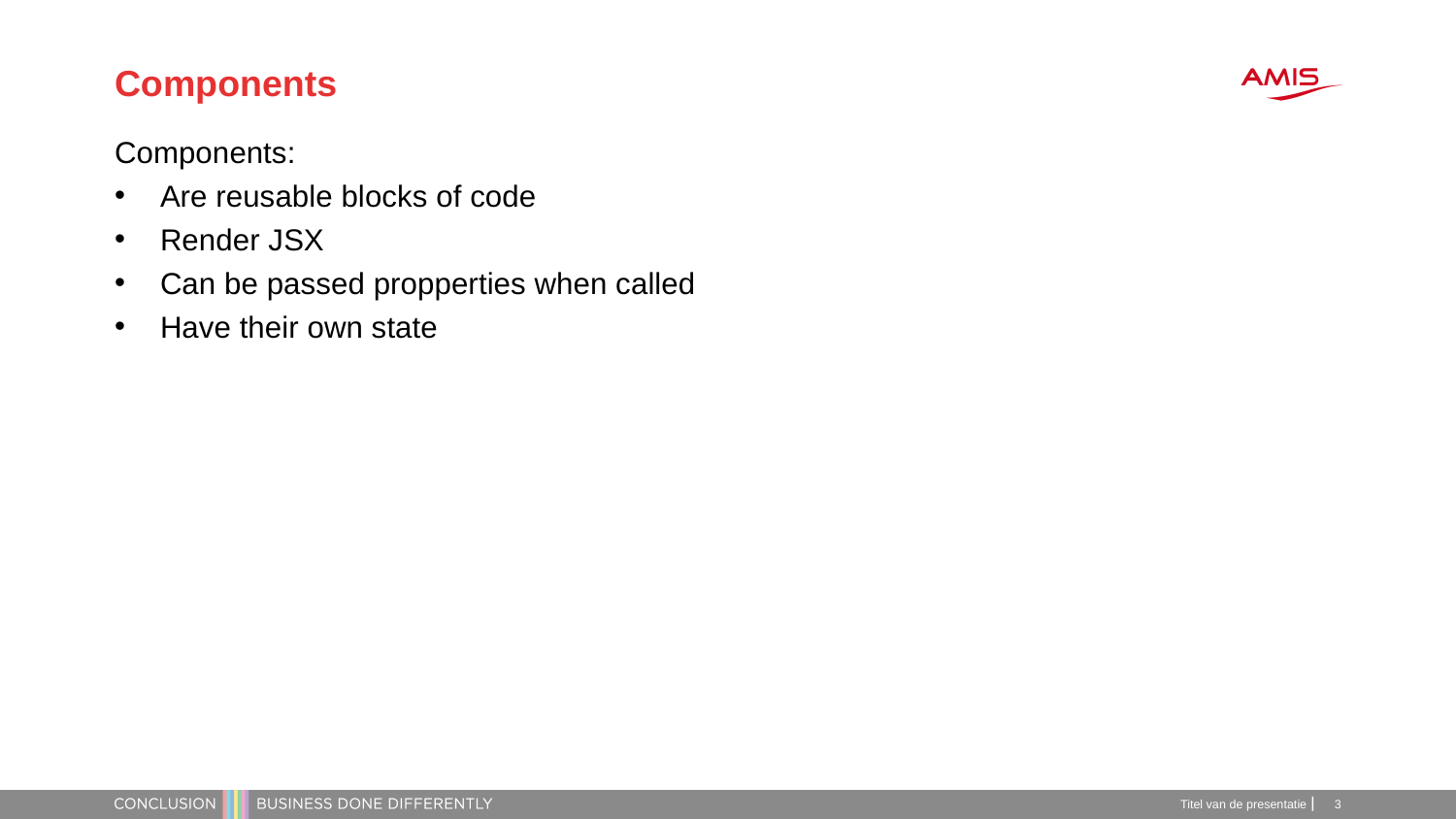

Components
Components:
Are reusable blocks of code
Render JSX
Can be passed propperties when called
Have their own state
Titel van de presentatie
3